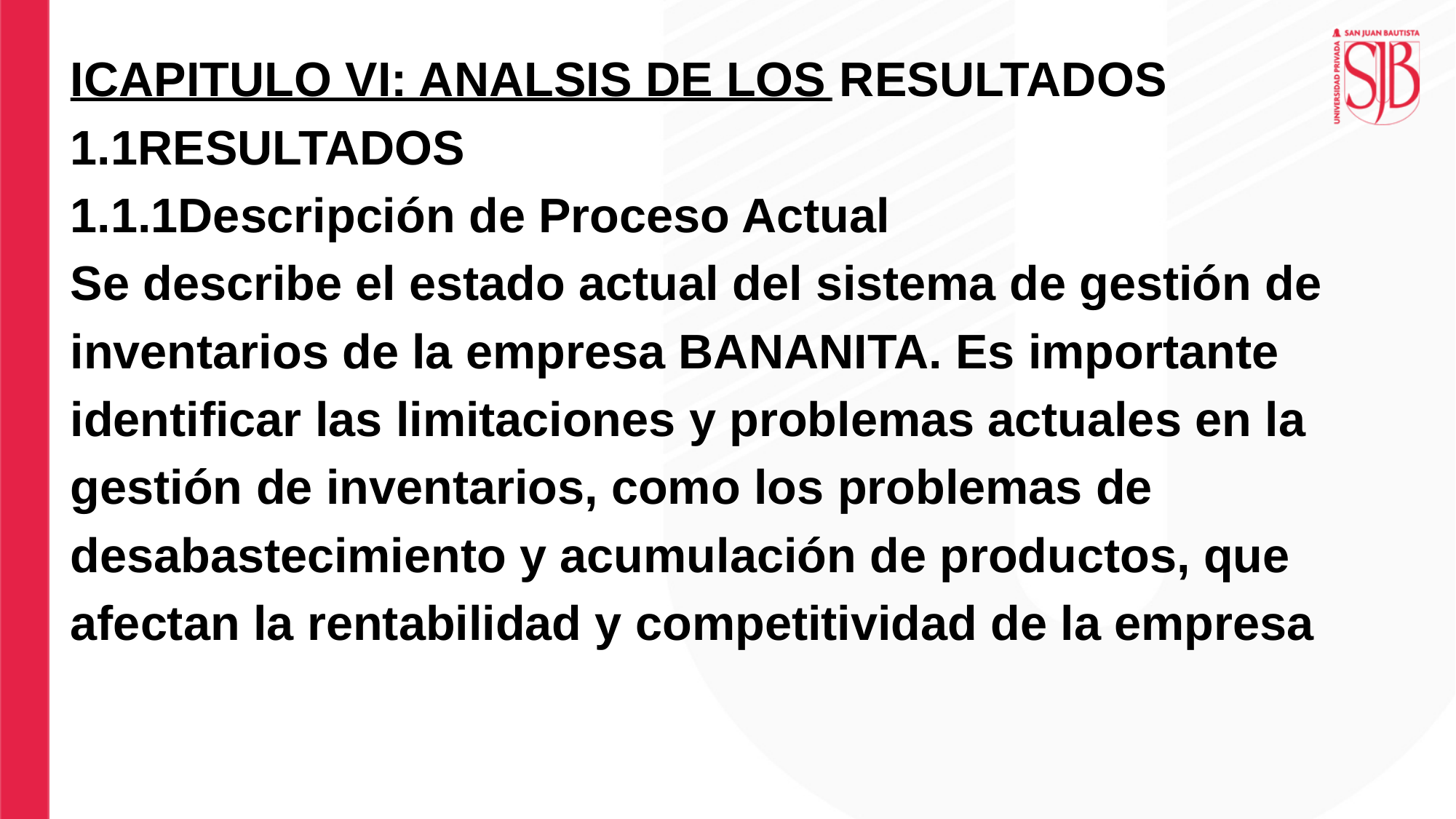

ICAPITULO VI: ANALSIS DE LOS RESULTADOS
1.1RESULTADOS
1.1.1Descripción de Proceso Actual
Se describe el estado actual del sistema de gestión de inventarios de la empresa BANANITA. Es importante identificar las limitaciones y problemas actuales en la gestión de inventarios, como los problemas de desabastecimiento y acumulación de productos, que afectan la rentabilidad y competitividad de la empresa